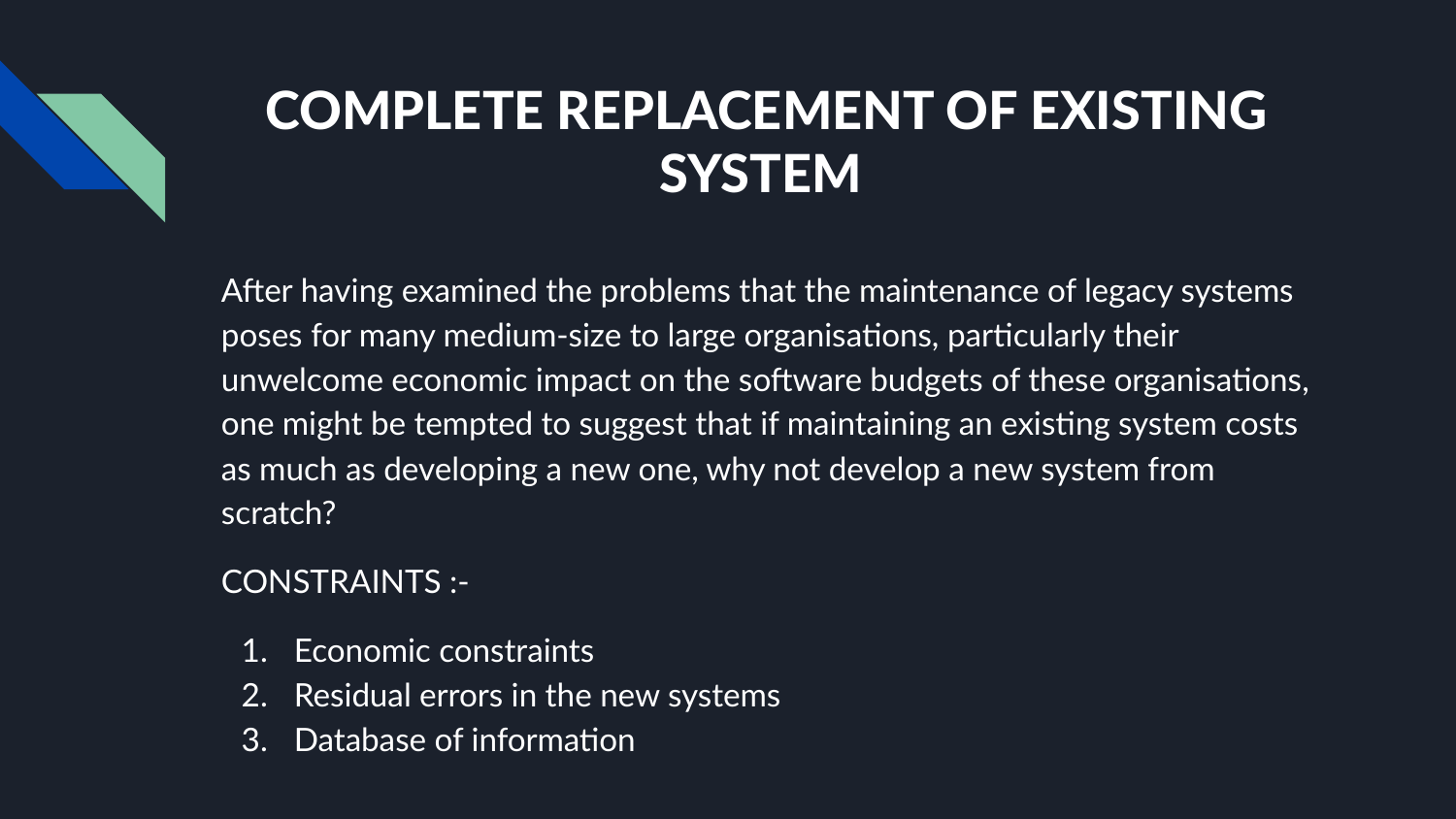

# COMPLETE REPLACEMENT OF EXISTING SYSTEM
After having examined the problems that the maintenance of legacy systems poses for many medium-size to large organisations, particularly their unwelcome economic impact on the software budgets of these organisations, one might be tempted to suggest that if maintaining an existing system costs as much as developing a new one, why not develop a new system from scratch?
CONSTRAINTS :-
Economic constraints
Residual errors in the new systems
Database of information